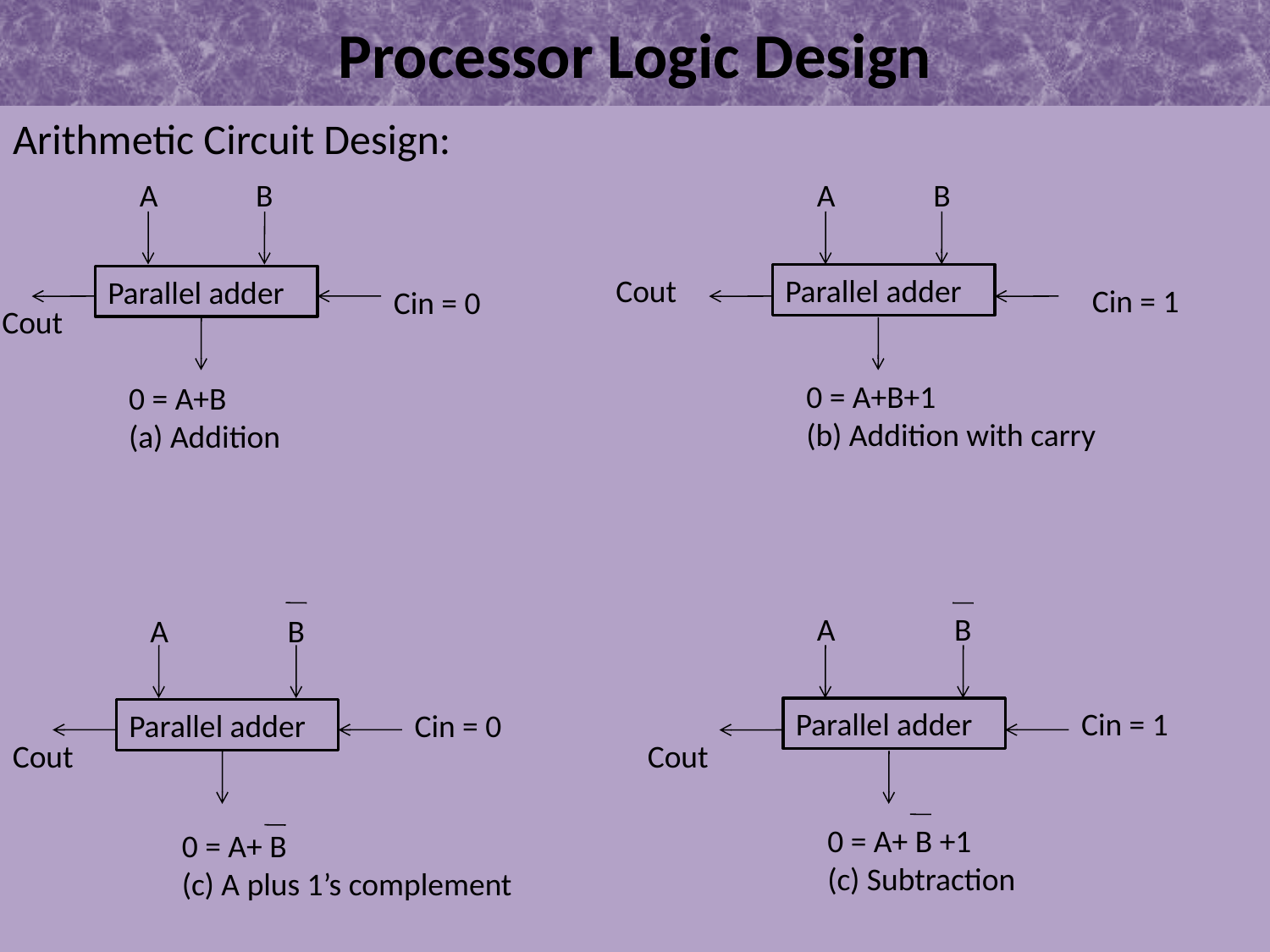

# Processor Logic Design
Arithmetic Circuit Design:

A
B
A
B
Cout
Parallel adder
Parallel adder
Cin = 1
Cin = 0
Cout
0 = A+B+1
(b) Addition with carry
0 = A+B
(a) Addition
A
B
A
B
Parallel adder
Cin = 1
Parallel adder
Cin = 0
Cout
Cout
0 = A+ B +1
(c) Subtraction
0 = A+ B
(c) A plus 1’s complement